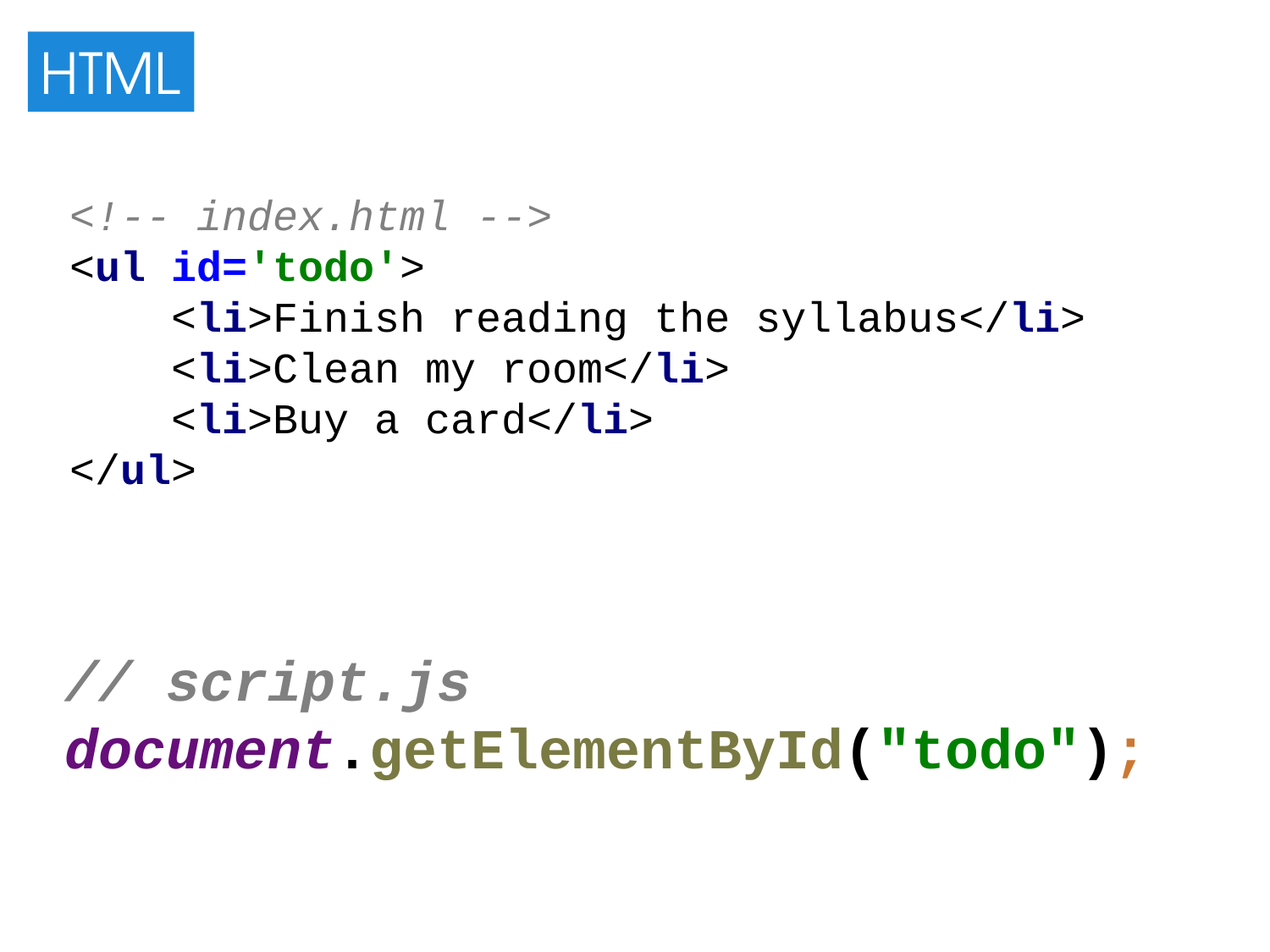

HTML
<!-- index.html -->
<ul id='todo'>
    <li>Finish reading the syllabus</li>
    <li>Clean my room</li>
    <li>Buy a card</li>
</ul>
// script.js
document.getElementById("todo");